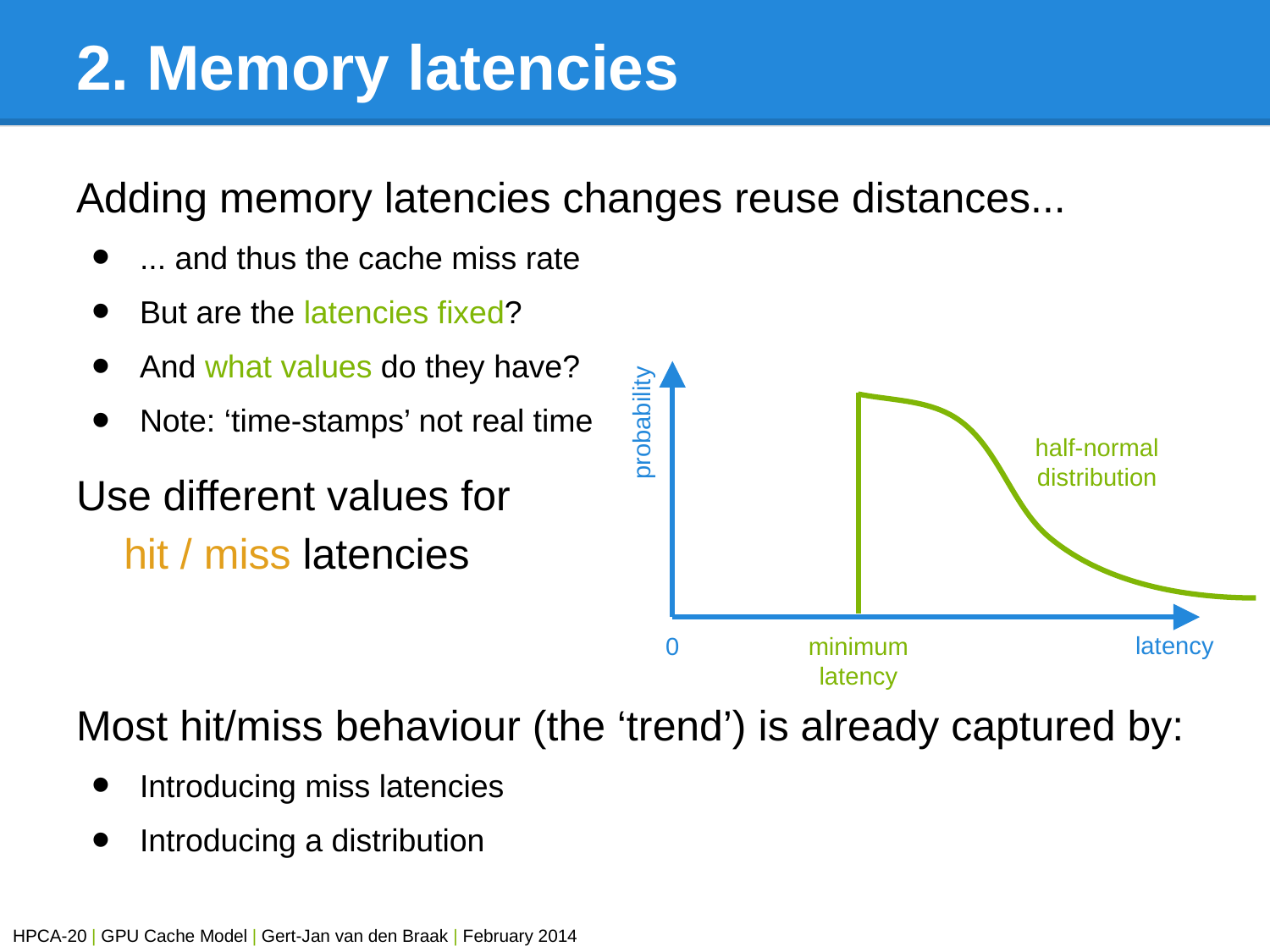

# 2. Memory latencies
Adding memory latencies changes reuse distances...
... and thus the cache miss rate
But are the latencies fixed?
And what values do they have?
Note: ‘time-stamps’ not real time

probability

half-normal
distribution
Use different values for hit / miss latencies
latency
0
minimum
latency
Most hit/miss behaviour (the ‘trend’) is already captured by:
Introducing miss latencies
Introducing a distribution